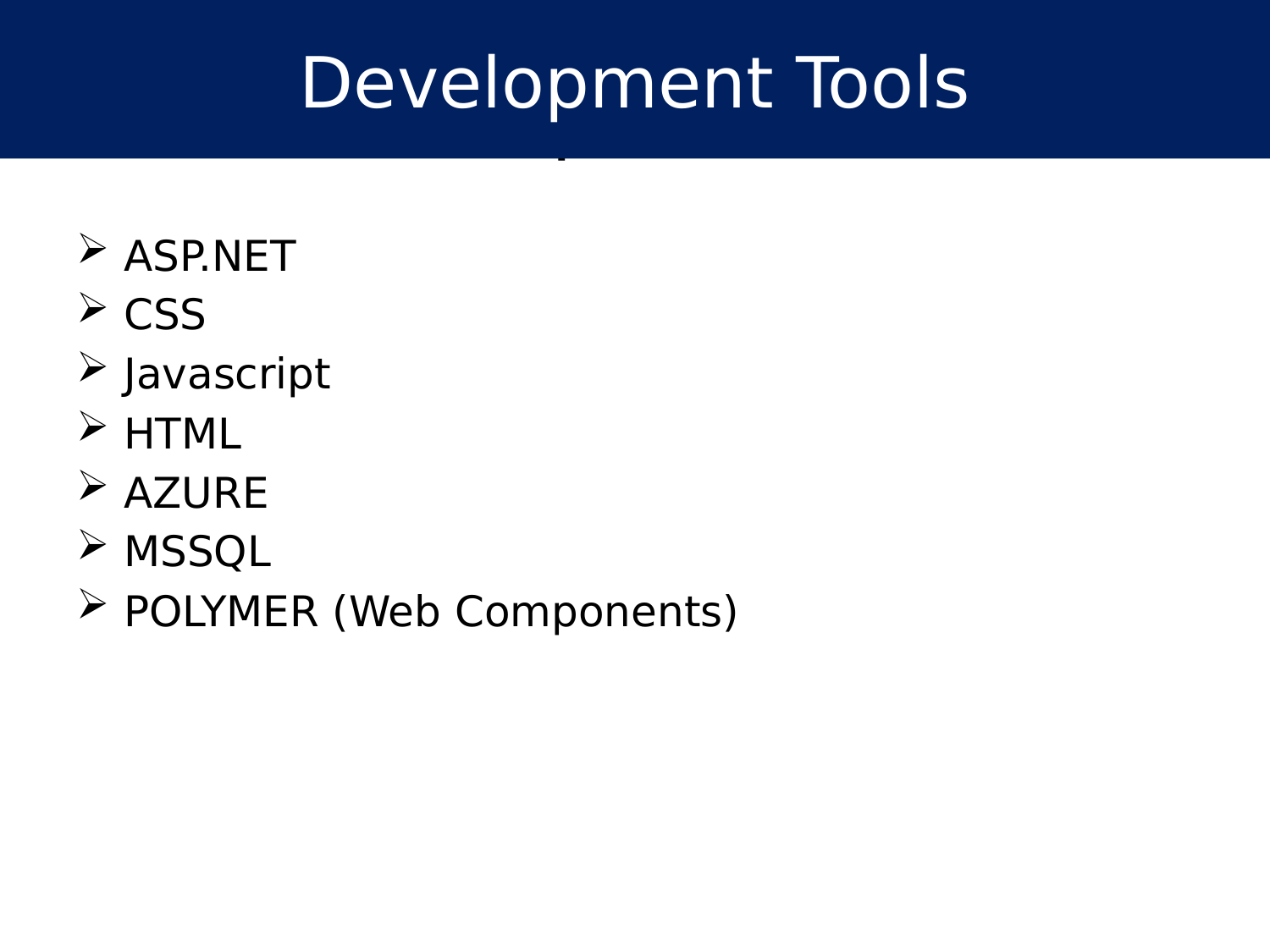

Development Tools
# Development tools
ASP.NET
CSS
Javascript
HTML
AZURE
MSSQL
POLYMER (Web Components)